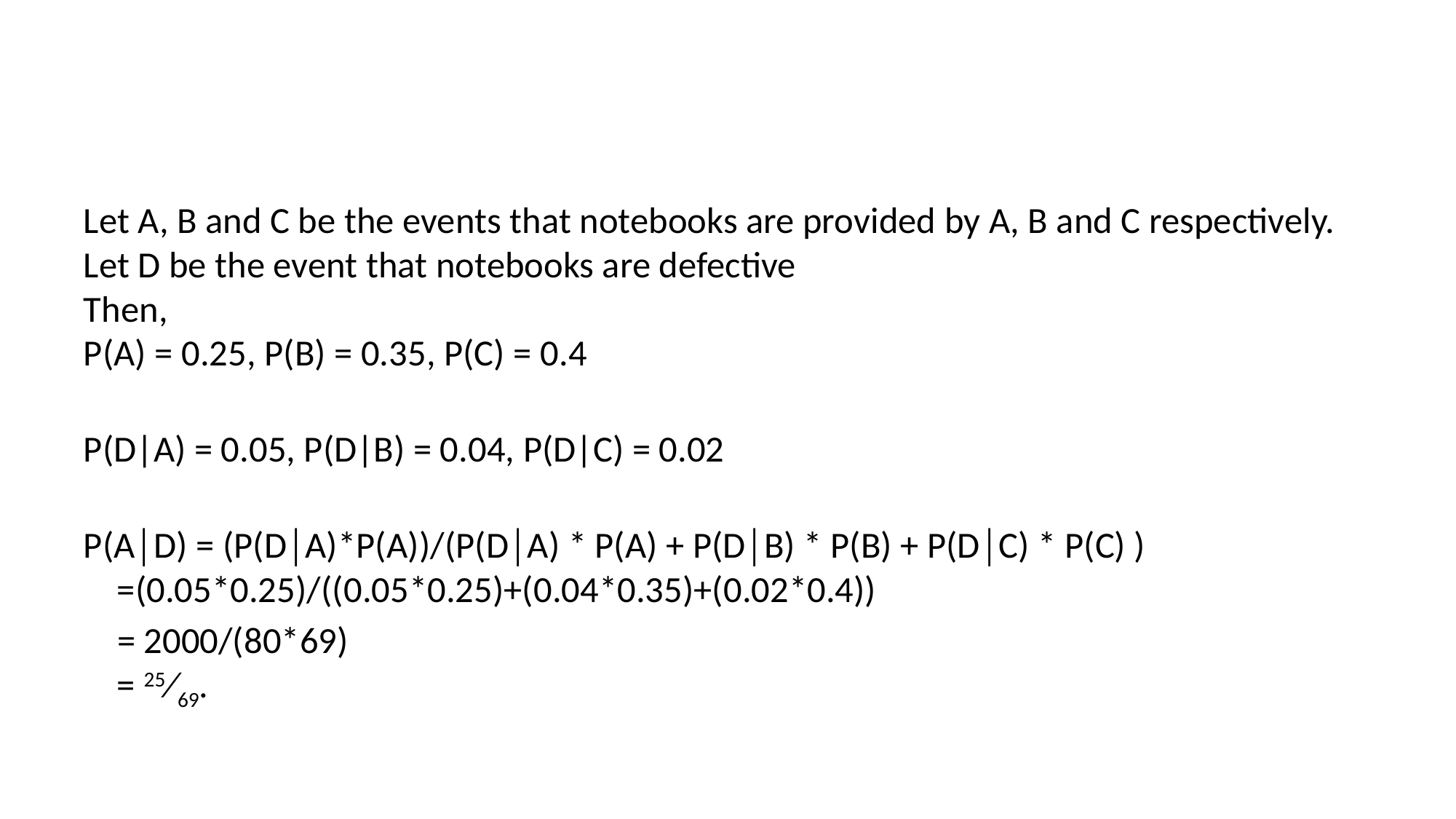

Let A, B and C be the events that notebooks are provided by A, B and C respectively.
Let D be the event that notebooks are defective
Then,
P(A) = 0.25, P(B) = 0.35, P(C) = 0.4
P(D|A) = 0.05, P(D|B) = 0.04, P(D|C) = 0.02
P(A│D) = (P(D│A)*P(A))/(P(D│A) * P(A) + P(D│B) * P(B) + P(D│C) * P(C) )
    =(0.05*0.25)/((0.05*0.25)+(0.04*0.35)+(0.02*0.4))
    = 2000/(80*69)
    = 25⁄69.